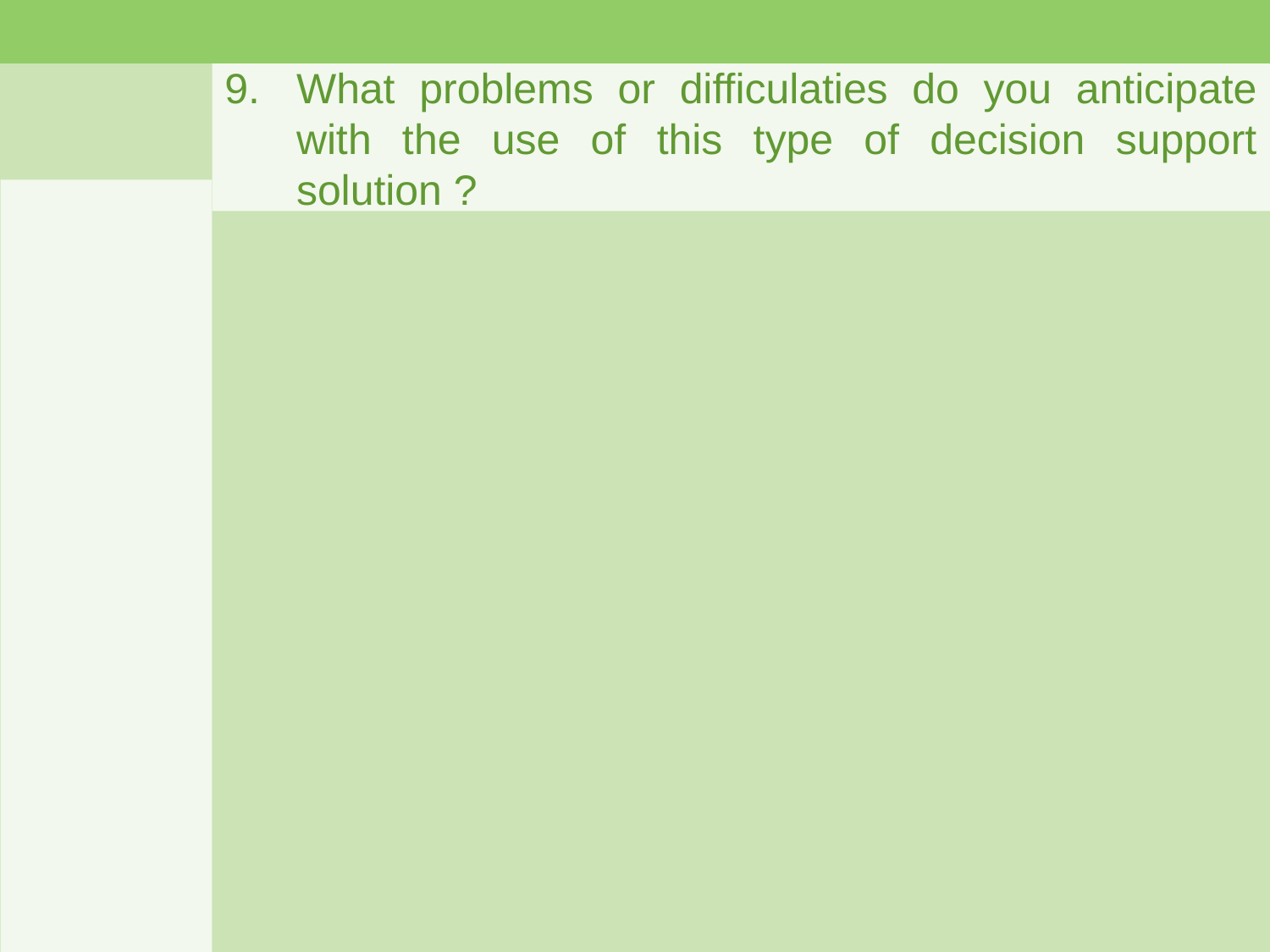

# What problems or difficulaties do you anticipate with the use of this type of decision support solution ?